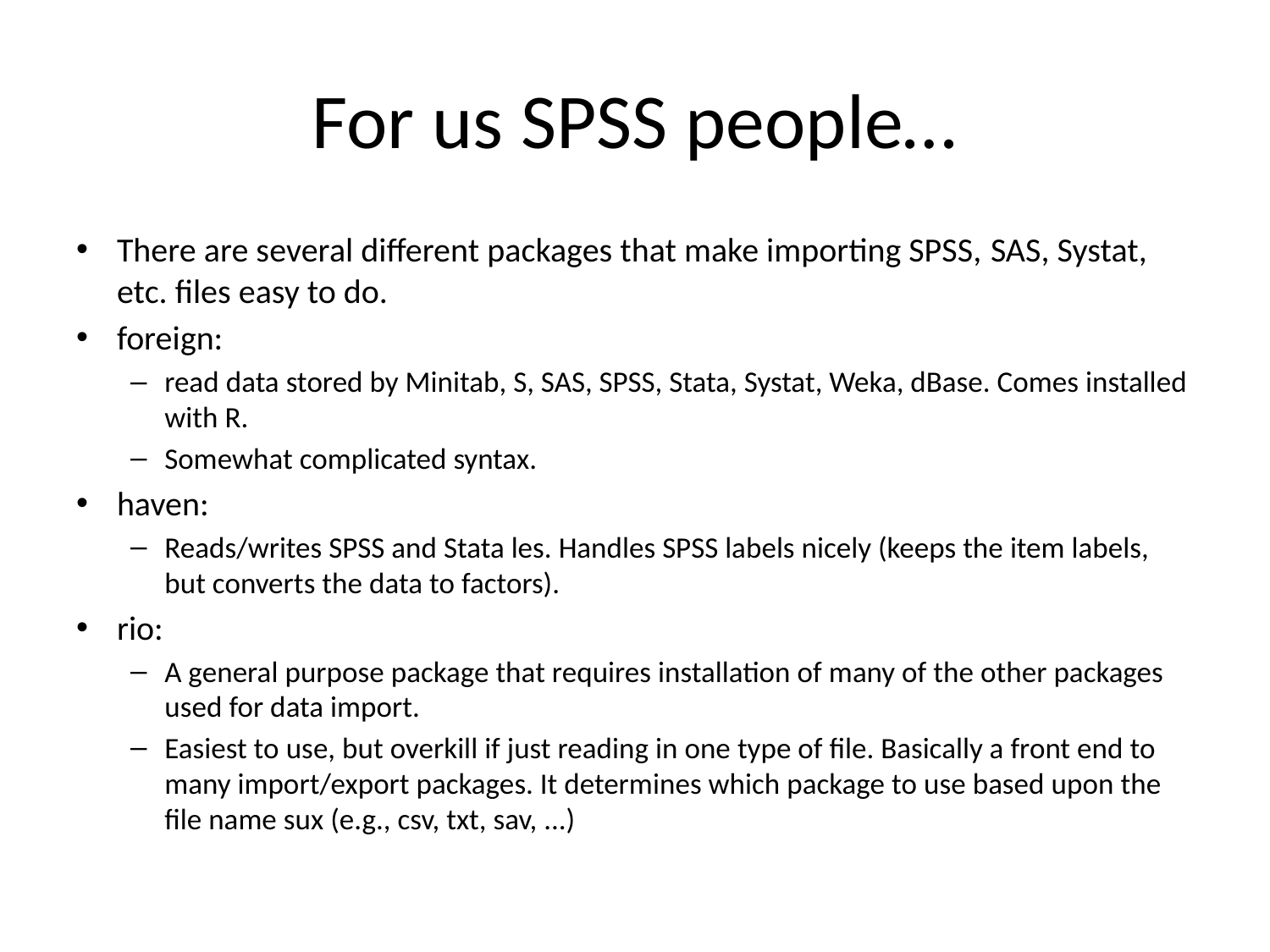

# For us SPSS people…
There are several different packages that make importing SPSS, SAS, Systat, etc. files easy to do.
foreign:
read data stored by Minitab, S, SAS, SPSS, Stata, Systat, Weka, dBase. Comes installed with R.
Somewhat complicated syntax.
haven:
Reads/writes SPSS and Stata les. Handles SPSS labels nicely (keeps the item labels, but converts the data to factors).
rio:
A general purpose package that requires installation of many of the other packages used for data import.
Easiest to use, but overkill if just reading in one type of file. Basically a front end to many import/export packages. It determines which package to use based upon the file name sux (e.g., csv, txt, sav, ...)